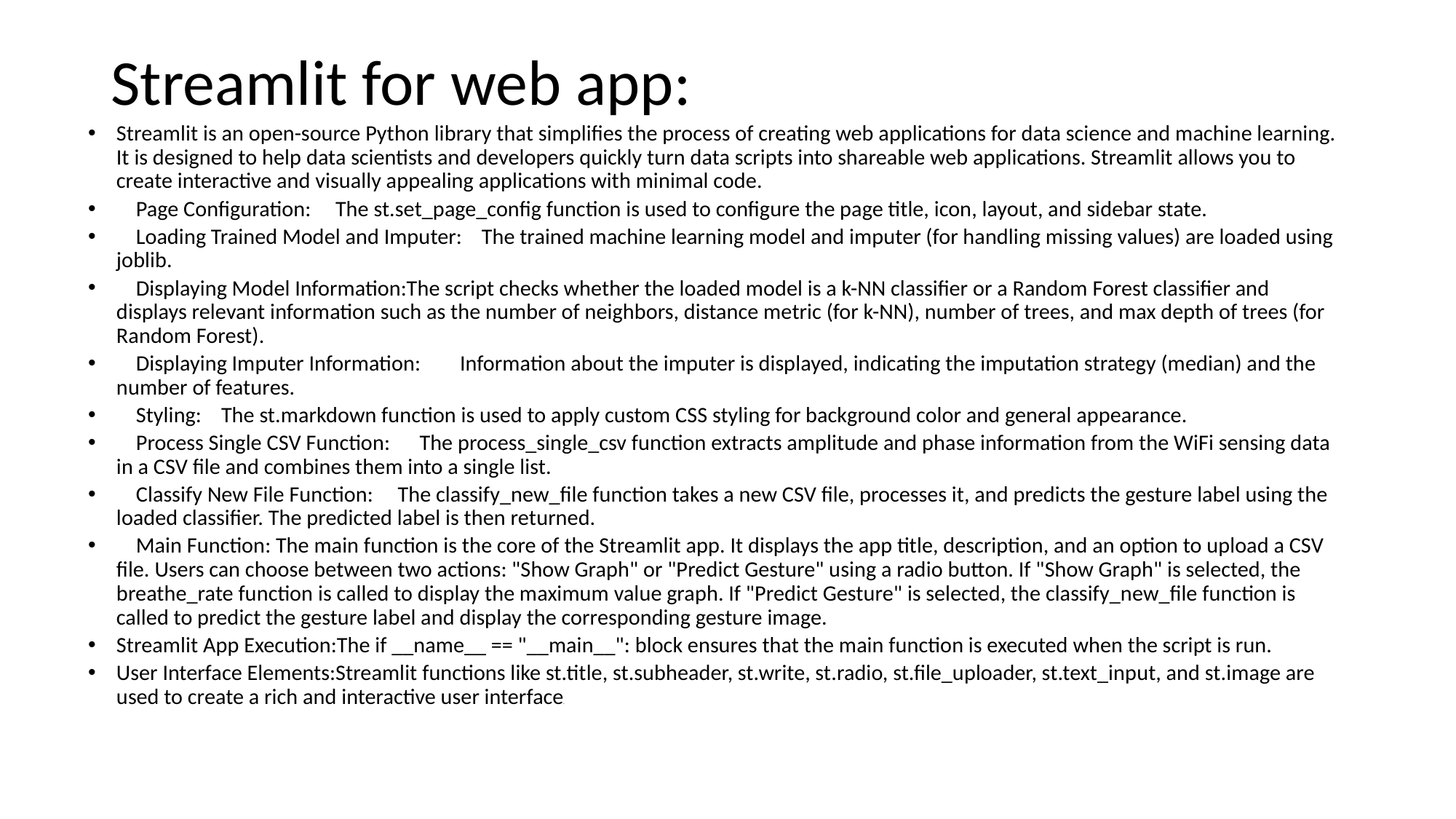

# Streamlit for web app:
Streamlit is an open-source Python library that simplifies the process of creating web applications for data science and machine learning. It is designed to help data scientists and developers quickly turn data scripts into shareable web applications. Streamlit allows you to create interactive and visually appealing applications with minimal code.
    Page Configuration:     The st.set_page_config function is used to configure the page title, icon, layout, and sidebar state.
    Loading Trained Model and Imputer:    The trained machine learning model and imputer (for handling missing values) are loaded using joblib.
    Displaying Model Information:The script checks whether the loaded model is a k-NN classifier or a Random Forest classifier and displays relevant information such as the number of neighbors, distance metric (for k-NN), number of trees, and max depth of trees (for Random Forest).
    Displaying Imputer Information:        Information about the imputer is displayed, indicating the imputation strategy (median) and the number of features.
    Styling:    The st.markdown function is used to apply custom CSS styling for background color and general appearance.
    Process Single CSV Function:      The process_single_csv function extracts amplitude and phase information from the WiFi sensing data in a CSV file and combines them into a single list.
    Classify New File Function:     The classify_new_file function takes a new CSV file, processes it, and predicts the gesture label using the loaded classifier. The predicted label is then returned.
    Main Function: The main function is the core of the Streamlit app. It displays the app title, description, and an option to upload a CSV file. Users can choose between two actions: "Show Graph" or "Predict Gesture" using a radio button. If "Show Graph" is selected, the breathe_rate function is called to display the maximum value graph. If "Predict Gesture" is selected, the classify_new_file function is called to predict the gesture label and display the corresponding gesture image.
Streamlit App Execution:The if __name__ == "__main__": block ensures that the main function is executed when the script is run.
User Interface Elements:Streamlit functions like st.title, st.subheader, st.write, st.radio, st.file_uploader, st.text_input, and st.image are used to create a rich and interactive user interface.